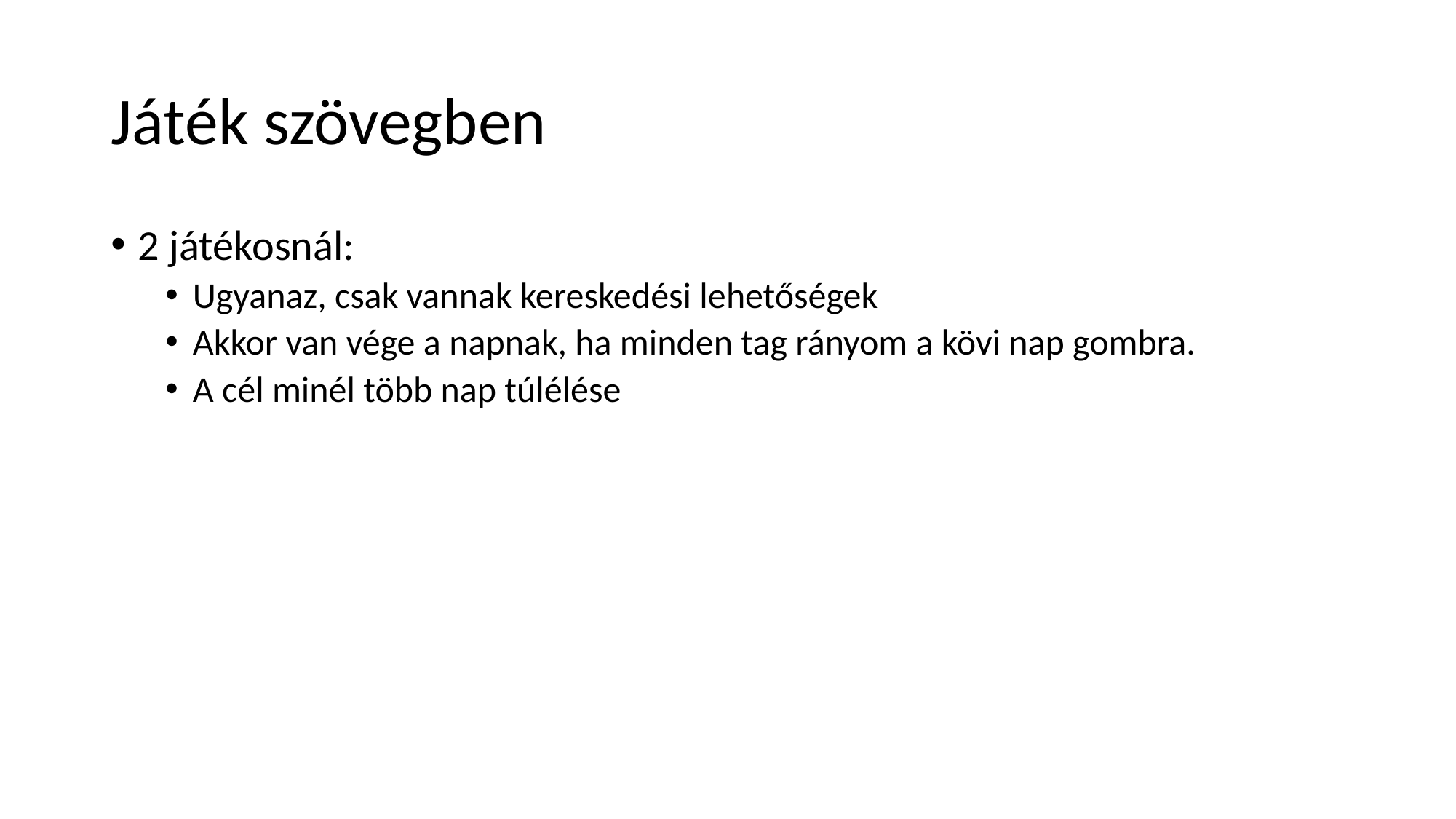

# Játék szövegben
2 játékosnál:
Ugyanaz, csak vannak kereskedési lehetőségek
Akkor van vége a napnak, ha minden tag rányom a kövi nap gombra.
A cél minél több nap túlélése